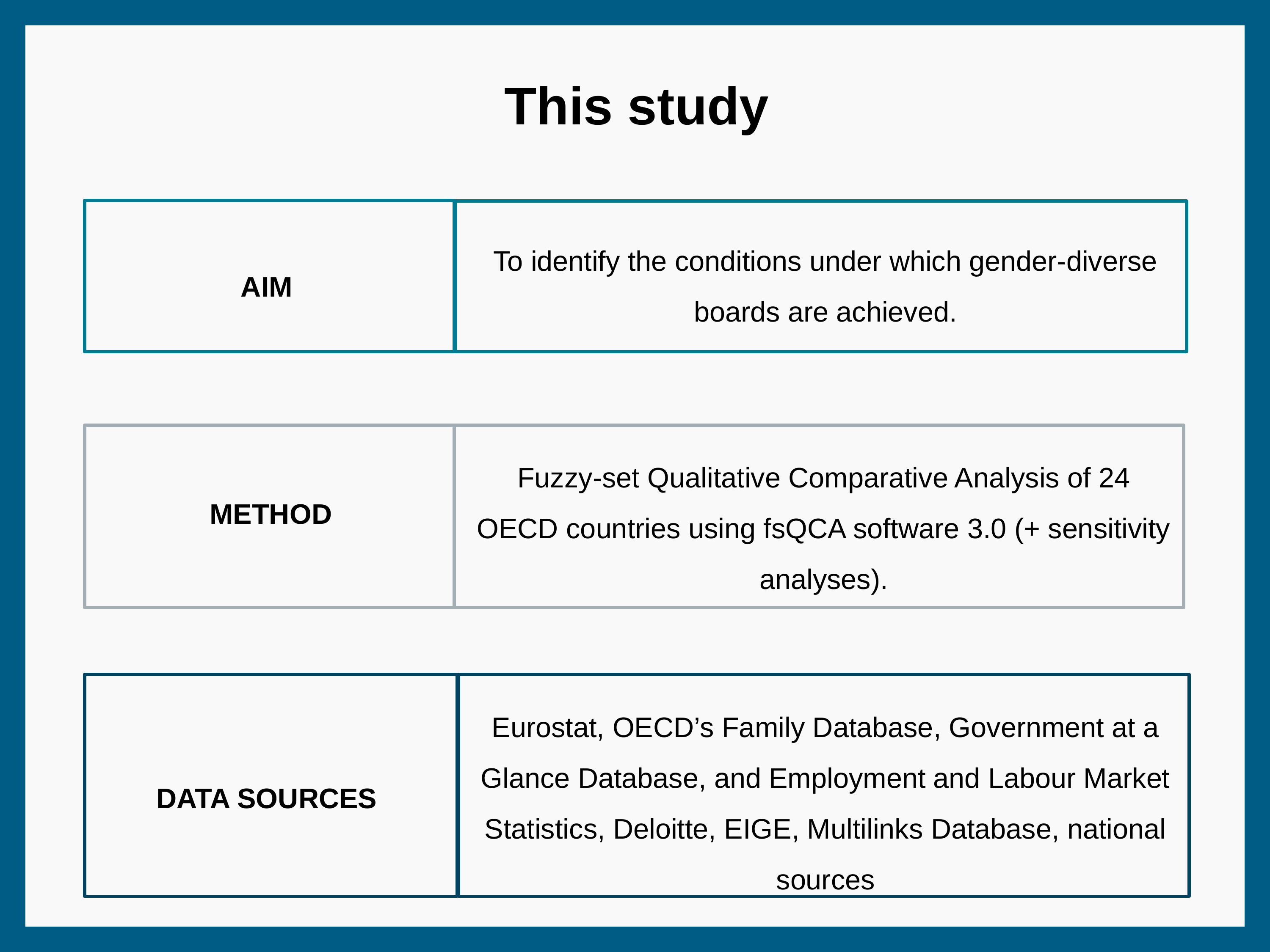

This study

To identify the conditions under which gender-diverse boards are achieved.
AIM
Fuzzy-set Qualitative Comparative Analysis of 24 OECD countries using fsQCA software 3.0 (+ sensitivity analyses).
Eurostat, OECD’s Family Database, Government at a Glance Database, and Employment and Labour Market Statistics, Deloitte, EIGE, Multilinks Database, national sources

METHOD

DATA SOURCES